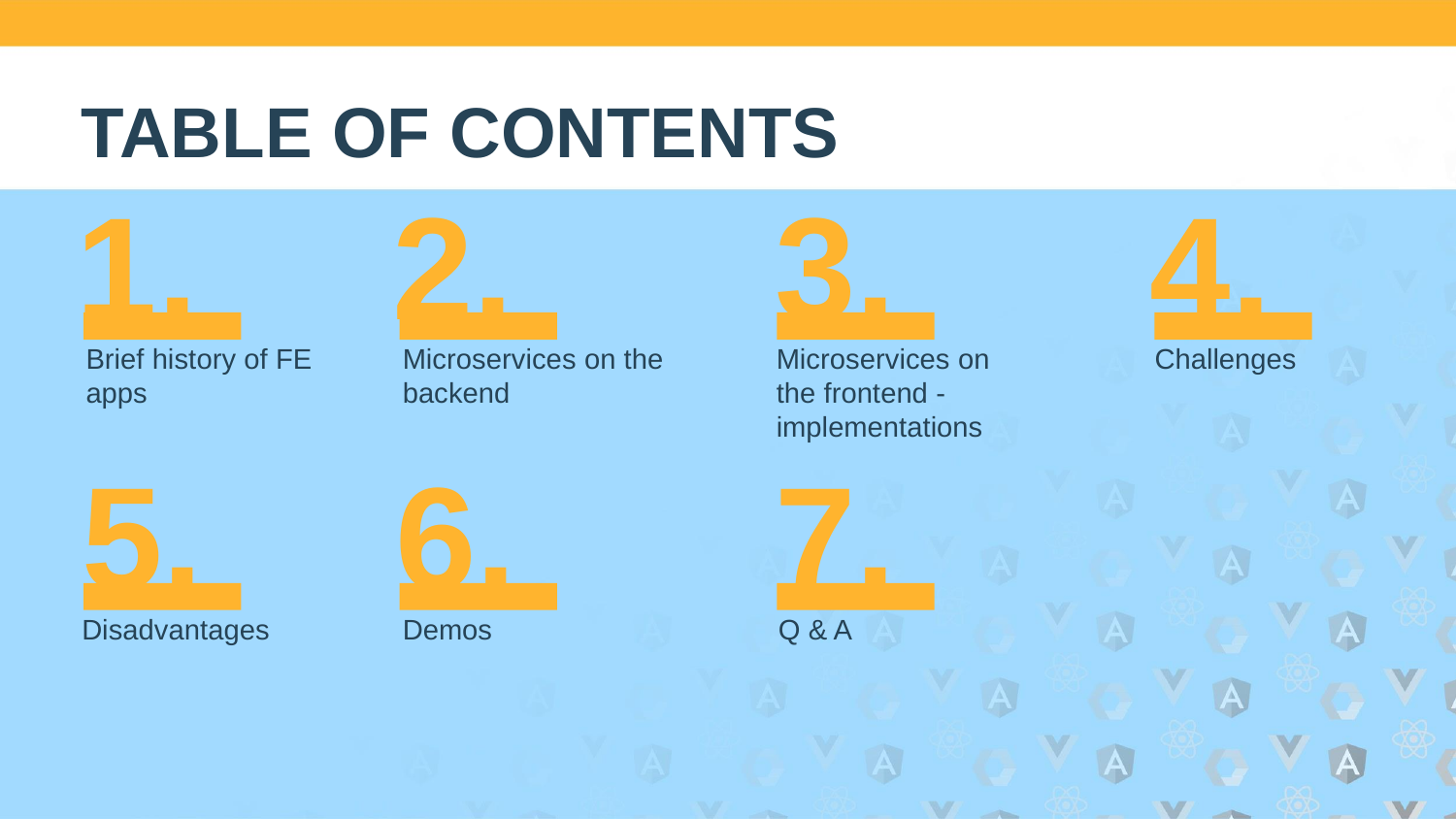

# TABLE OF CONTENTS
1.
2.
3.
4.

Brief history of FE apps
Microservices on the backend
Microservices on the frontend - implementations
Challenges

5.
6.
7.

Disadvantages
Demos
Q & A